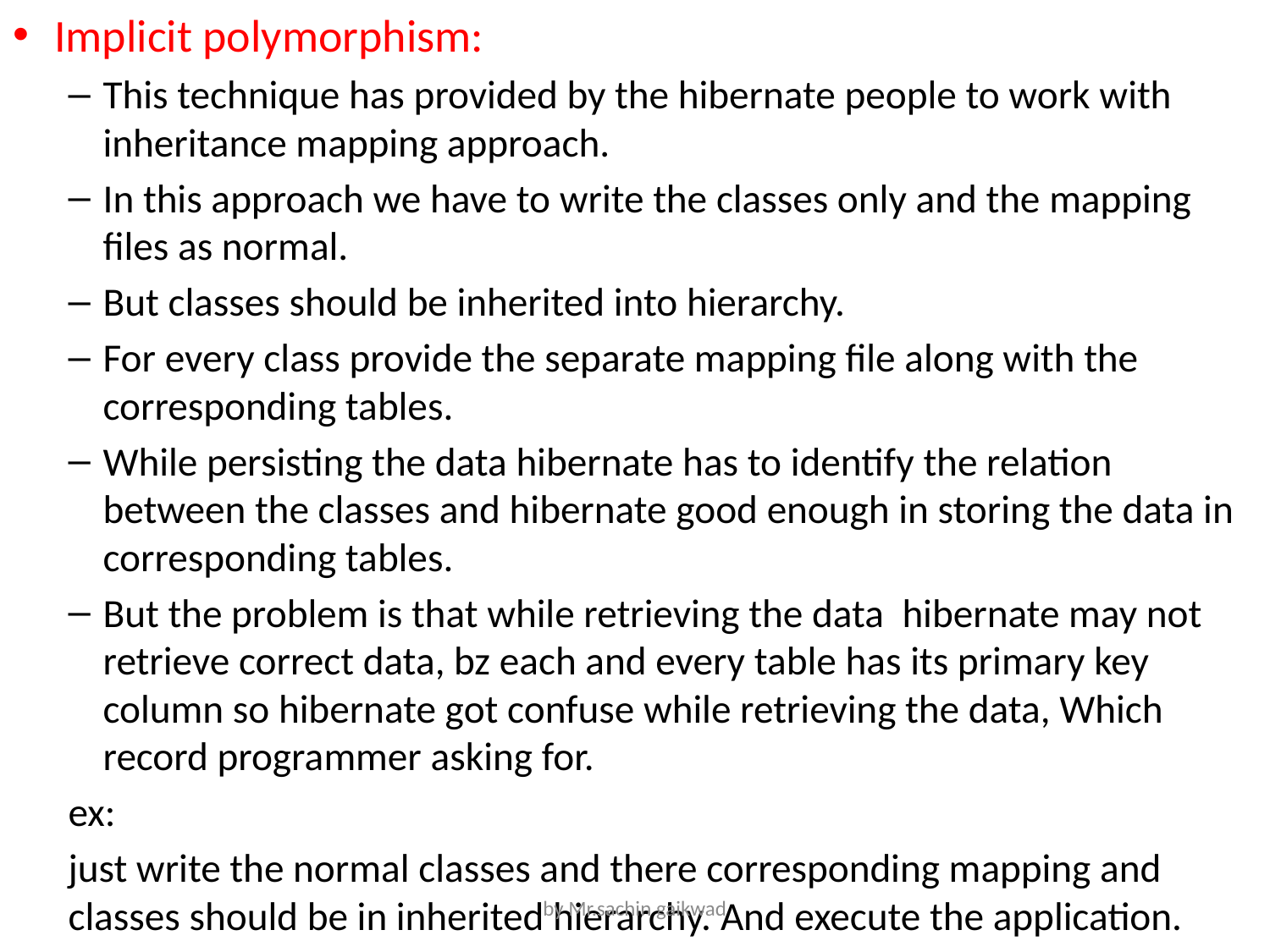

Implicit polymorphism:
This technique has provided by the hibernate people to work with inheritance mapping approach.
In this approach we have to write the classes only and the mapping files as normal.
But classes should be inherited into hierarchy.
For every class provide the separate mapping file along with the corresponding tables.
While persisting the data hibernate has to identify the relation between the classes and hibernate good enough in storing the data in corresponding tables.
But the problem is that while retrieving the data  hibernate may not retrieve correct data, bz each and every table has its primary key column so hibernate got confuse while retrieving the data, Which record programmer asking for.
	ex:
	just write the normal classes and there corresponding mapping and classes should be in inherited hierarchy. And execute the application.

by Mr.sachin gaikwad